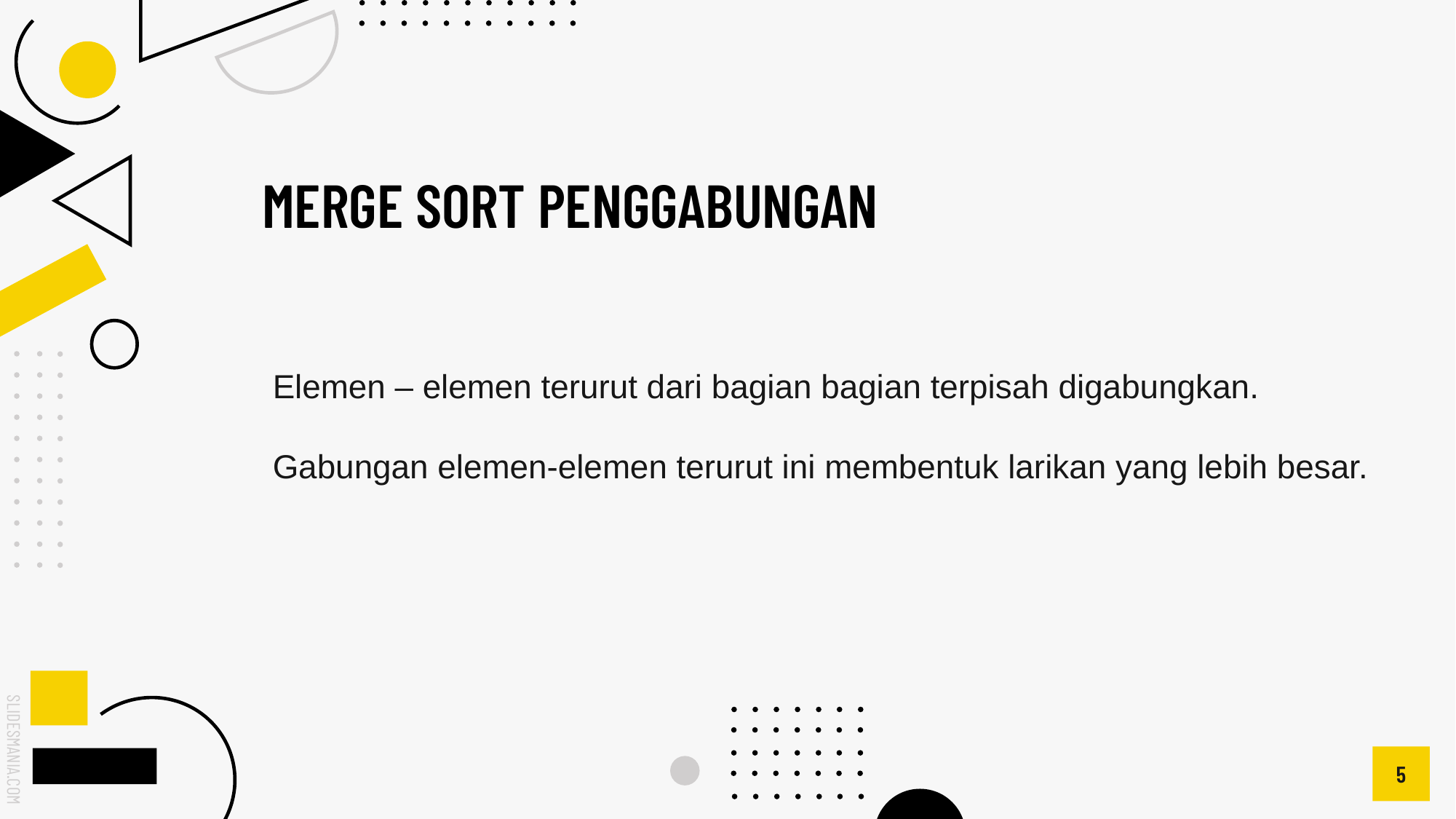

# MERGE SORT PENGGABUNGAN
Elemen – elemen terurut dari bagian bagian terpisah digabungkan. Gabungan elemen-elemen terurut ini membentuk larikan yang lebih besar.
5